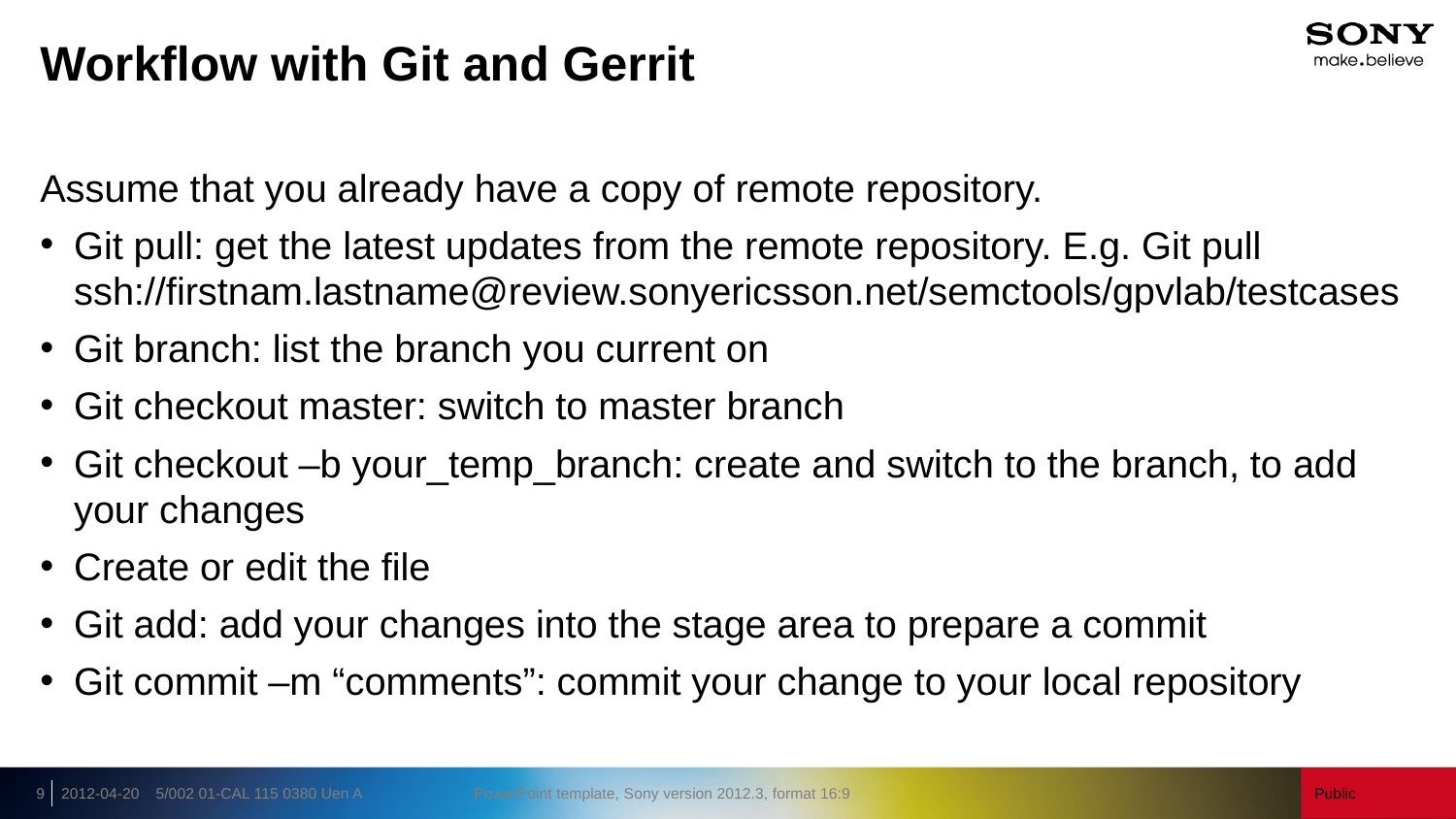

# Workflow with Git and Gerrit
Assume that you already have a copy of remote repository.
Git pull: get the latest updates from the remote repository. E.g. Git pull ssh://firstnam.lastname@review.sonyericsson.net/semctools/gpvlab/testcases
Git branch: list the branch you current on
Git checkout master: switch to master branch
Git checkout –b your_temp_branch: create and switch to the branch, to add your changes
Create or edit the file
Git add: add your changes into the stage area to prepare a commit
Git commit –m “comments”: commit your change to your local repository